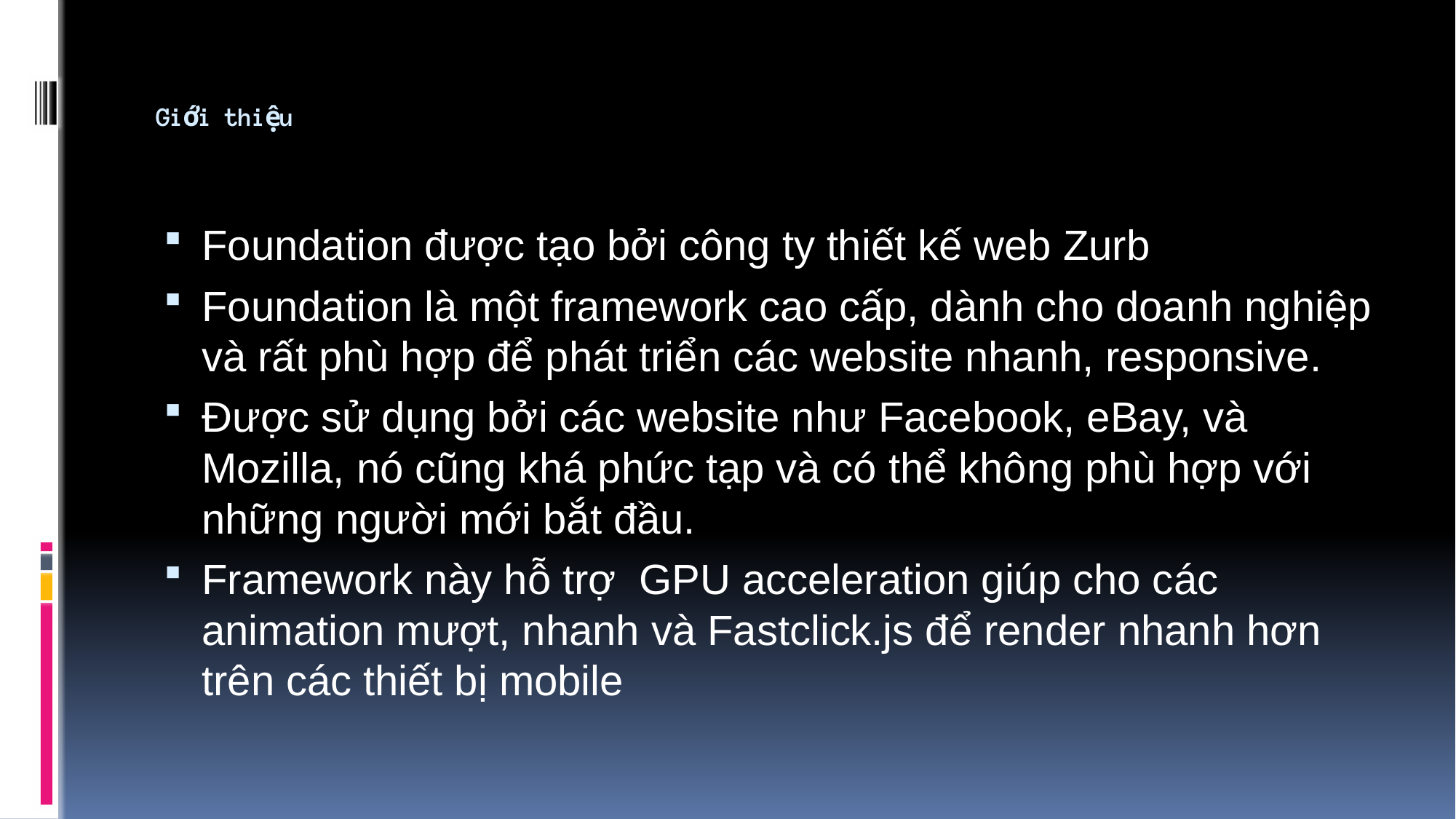

# Giới thiệu
Foundation được tạo bởi công ty thiết kế web Zurb
Foundation là một framework cao cấp, dành cho doanh nghiệp và rất phù hợp để phát triển các website nhanh, responsive.
Được sử dụng bởi các website như Facebook, eBay, và Mozilla, nó cũng khá phức tạp và có thể không phù hợp với những người mới bắt đầu.
Framework này hỗ trợ  GPU acceleration giúp cho các animation mượt, nhanh và Fastclick.js để render nhanh hơn trên các thiết bị mobile